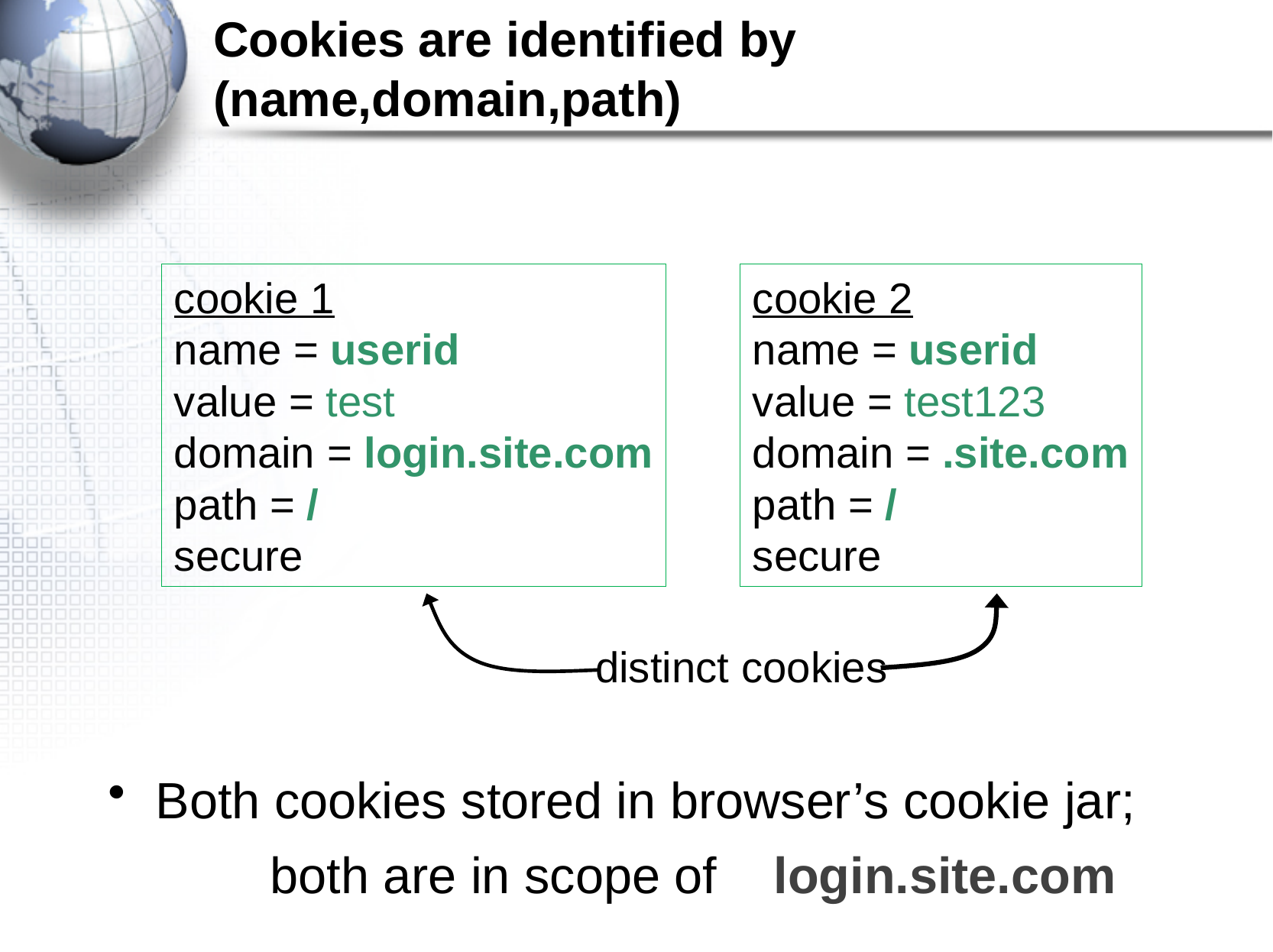

# Cookies are identified by  (name,domain,path)
cookie 1
name = userid
value = test
domain = login.site.com
path = /
secure
cookie 2
name = userid
value = test123
domain = .site.com
path = /
secure

distinct cookies
Both cookies stored in browser’s cookie jar;
		both are in scope of    login.site.com